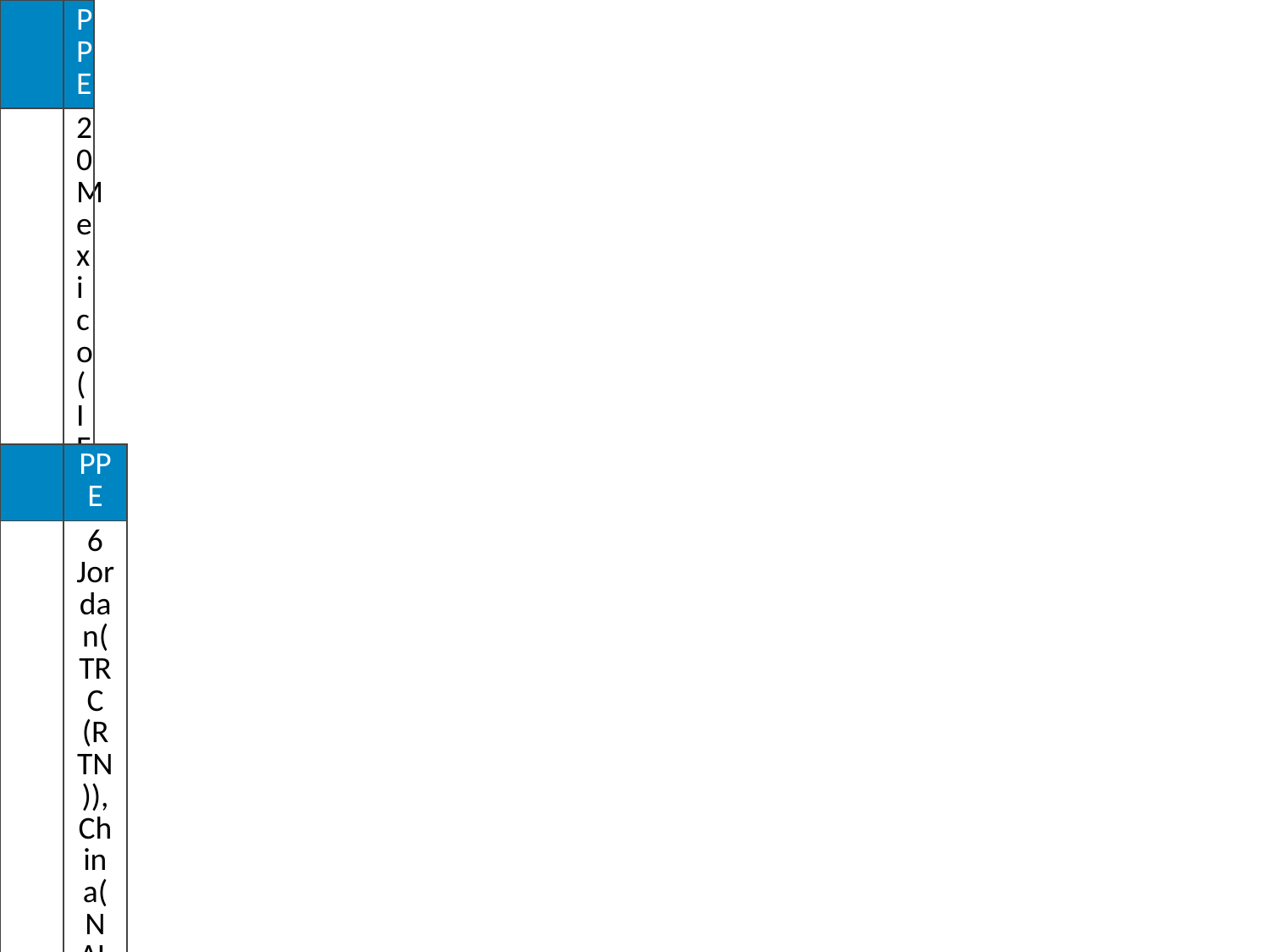

|  | PPE |
| --- | --- |
| System | 20 Mexico(IFETEL),Brazil(ANATEL),Ukraine(TEC+NSoC+RoHS),Ecuador(ARCOTEL),Nigeria(NCC),Morocco(ANRT),Azerbaijan(ARRVITN),Argentina(ENACOM),Chile(SUBTEL),Uzbekistan(Uzbek),Zambia(ZICTA),India(BIS),Serbia(Kvatet),Moldova(INSM),South Africa(NRCS),Armenia/Belarus/Kazakhstan/Russian/Kyrgyzstan(CU) |
#
|  | PPE |
| --- | --- |
| (WWAN) | 6 Jordan(TRC (RTN)),China(NAL) ,Saudi Arabia(CITC),Taiwan(NCC) ,Philippines(NTC),Thailand(Class B) |
| RFID | 17 Lebanon(TRA/MoT),India(DoT (China)) ,Guyana(PUC),Mexico(IFETEL) ,Saint Lucia(NTRC),Moldova(DoC) ,Nicaragua(TELCOR),Zimbabwe(POTRAZ) ,Cambodia(MPTC),Argentina(ENACOM) ,Dominican Republic(INDOTEL) ,South Africa(ICASA) ,Haiti(CONATEL),Solomon Islands(TCSI) ,Bahamas(URCA),Paraguay(CONATEL) |